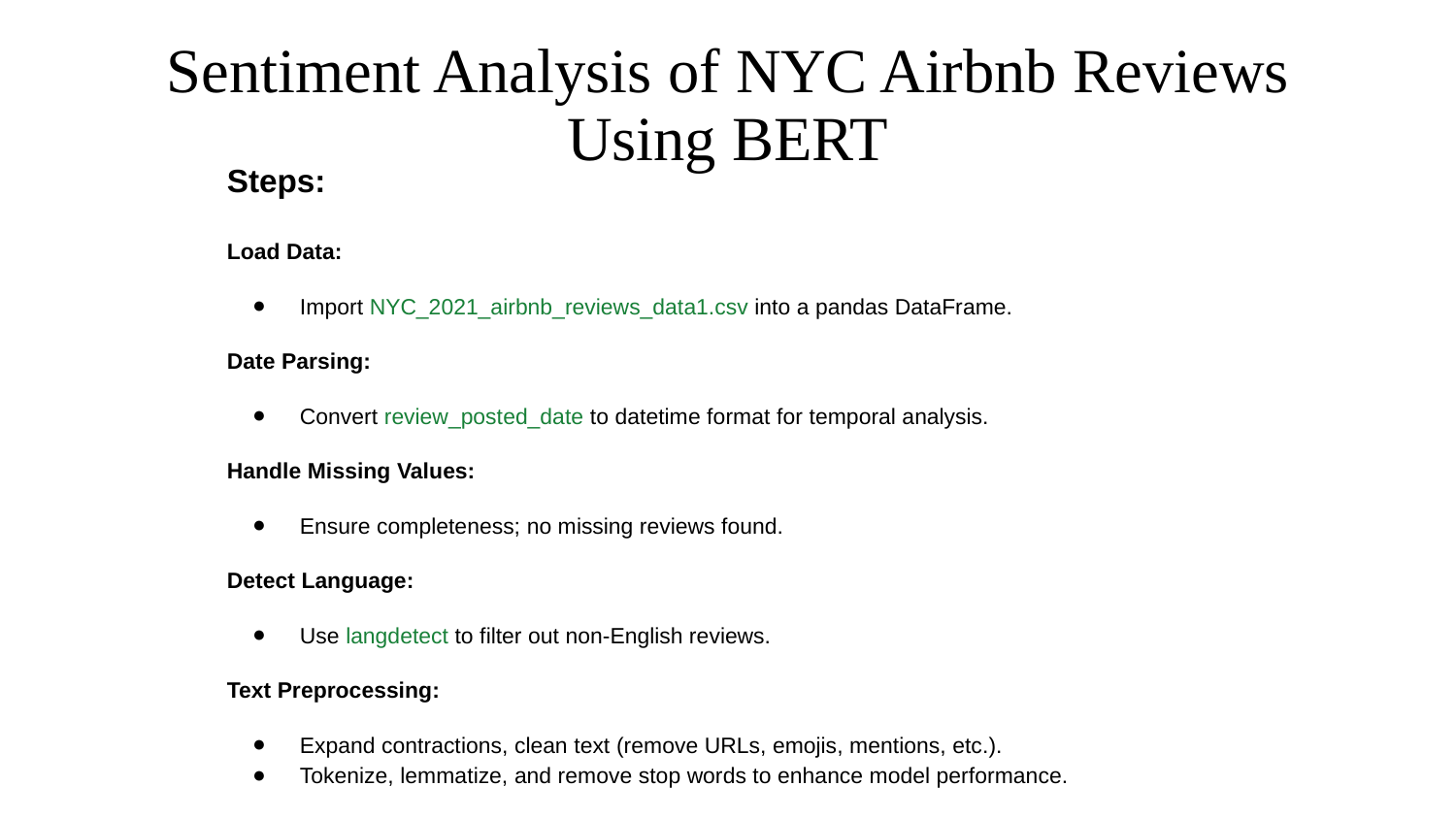

Sentiment Analysis of NYC Airbnb Reviews Using BERT
Steps:

Load Data:
Import NYC_2021_airbnb_reviews_data1.csv into a pandas DataFrame.
Date Parsing:
Convert review_posted_date to datetime format for temporal analysis.
Handle Missing Values:
Ensure completeness; no missing reviews found.
Detect Language:
Use langdetect to filter out non-English reviews.
Text Preprocessing:
Expand contractions, clean text (remove URLs, emojis, mentions, etc.).
Tokenize, lemmatize, and remove stop words to enhance model performance.